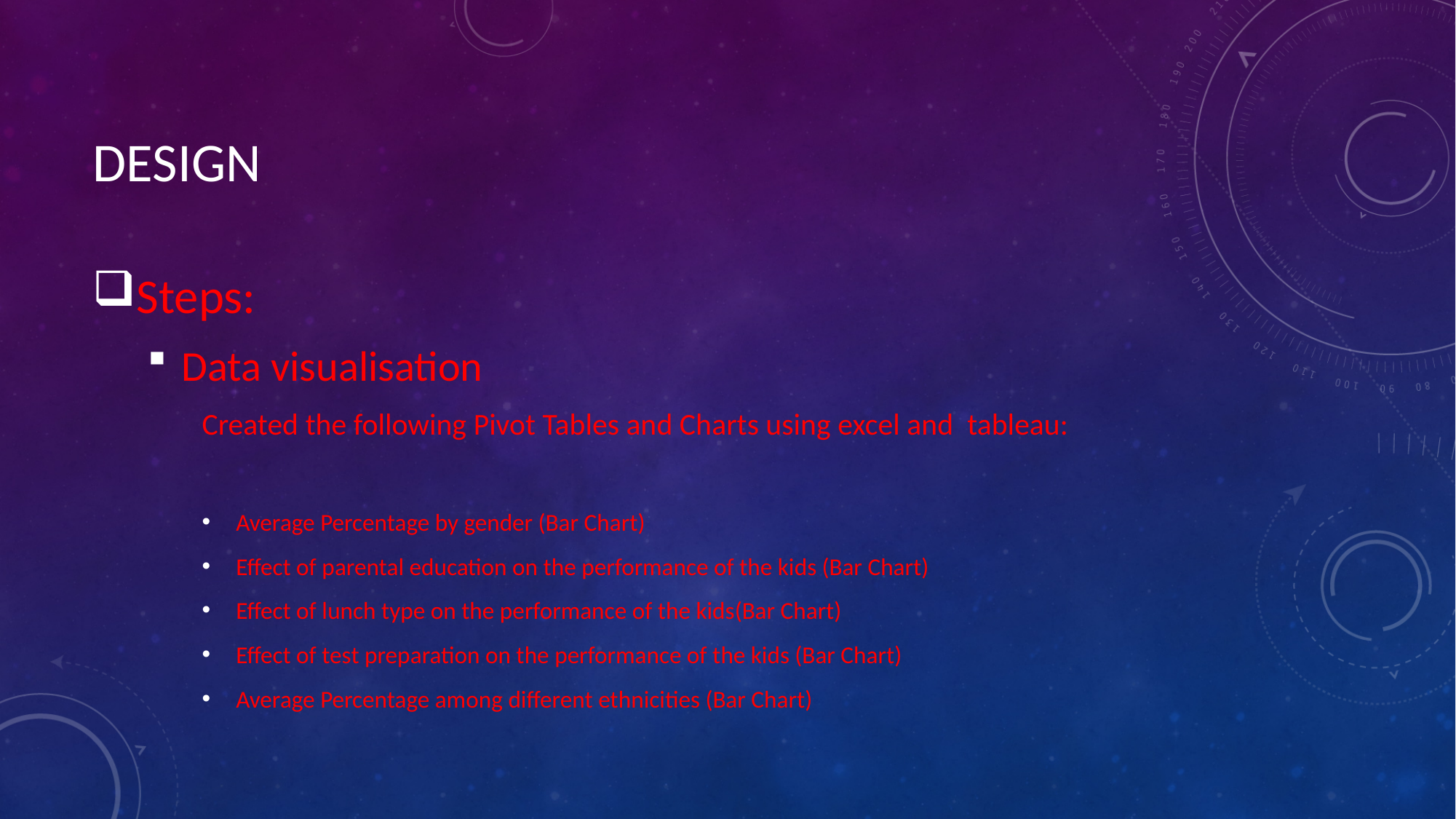

# Design
Steps:
Data visualisation
Created the following Pivot Tables and Charts using excel and  tableau:

Average Percentage by gender (Bar Chart)
Effect of parental education on the performance of the kids (Bar Chart)
Effect of lunch type on the performance of the kids(Bar Chart)
Effect of test preparation on the performance of the kids (Bar Chart)
Average Percentage among different ethnicities (Bar Chart)